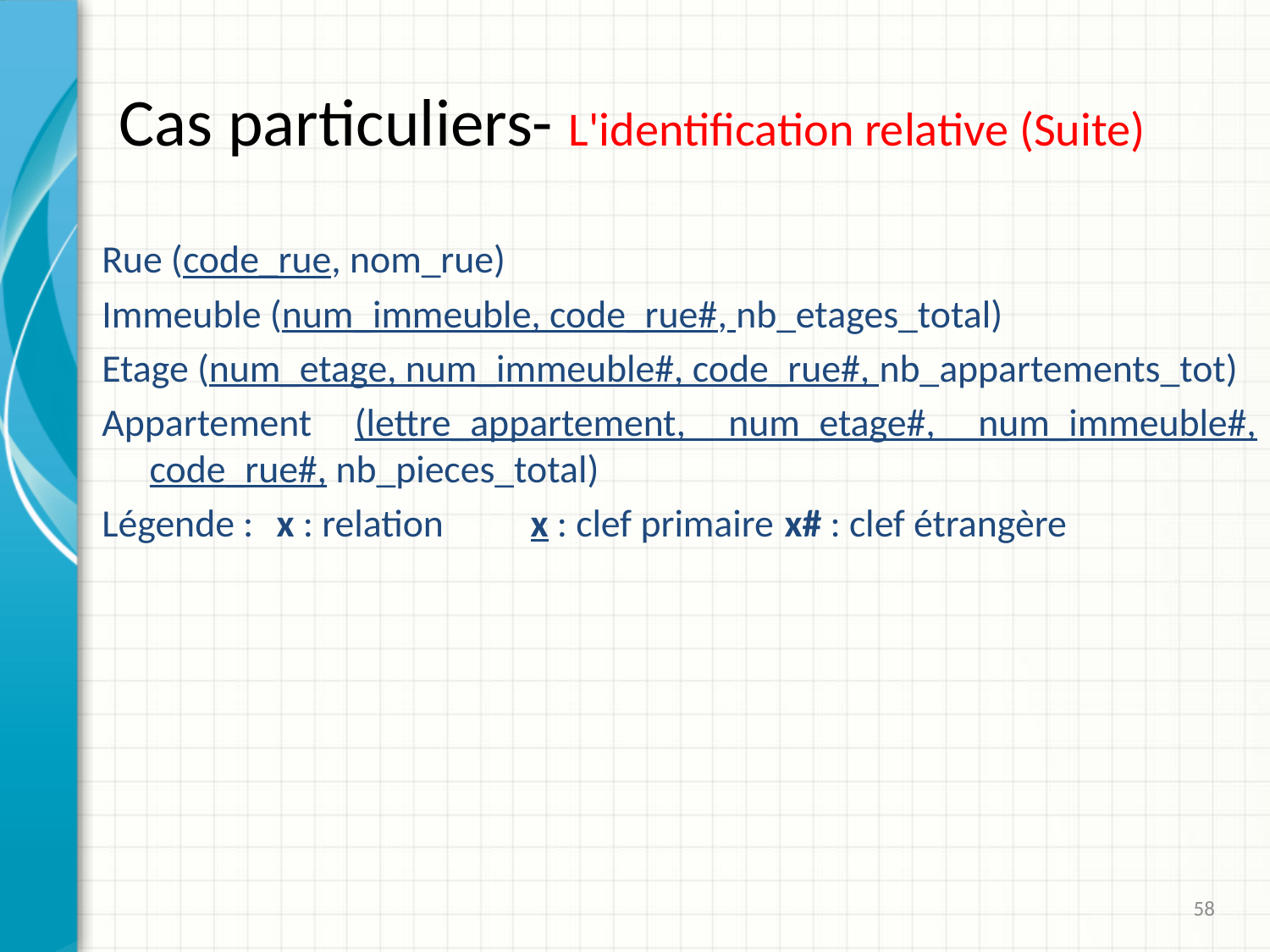

# Cas particuliers- L'identification relative (Suite)

Rue (code_rue, nom_rue)
Immeuble (num_immeuble, code_rue#, nb_etages_total)
Etage (num_etage, num_immeuble#, code_rue#, nb_appartements_tot)
Appartement (lettre_appartement, num_etage#, num_immeuble#, code_rue#, nb_pieces_total)
Légende :	x : relation	x : clef primaire	x# : clef étrangère

58